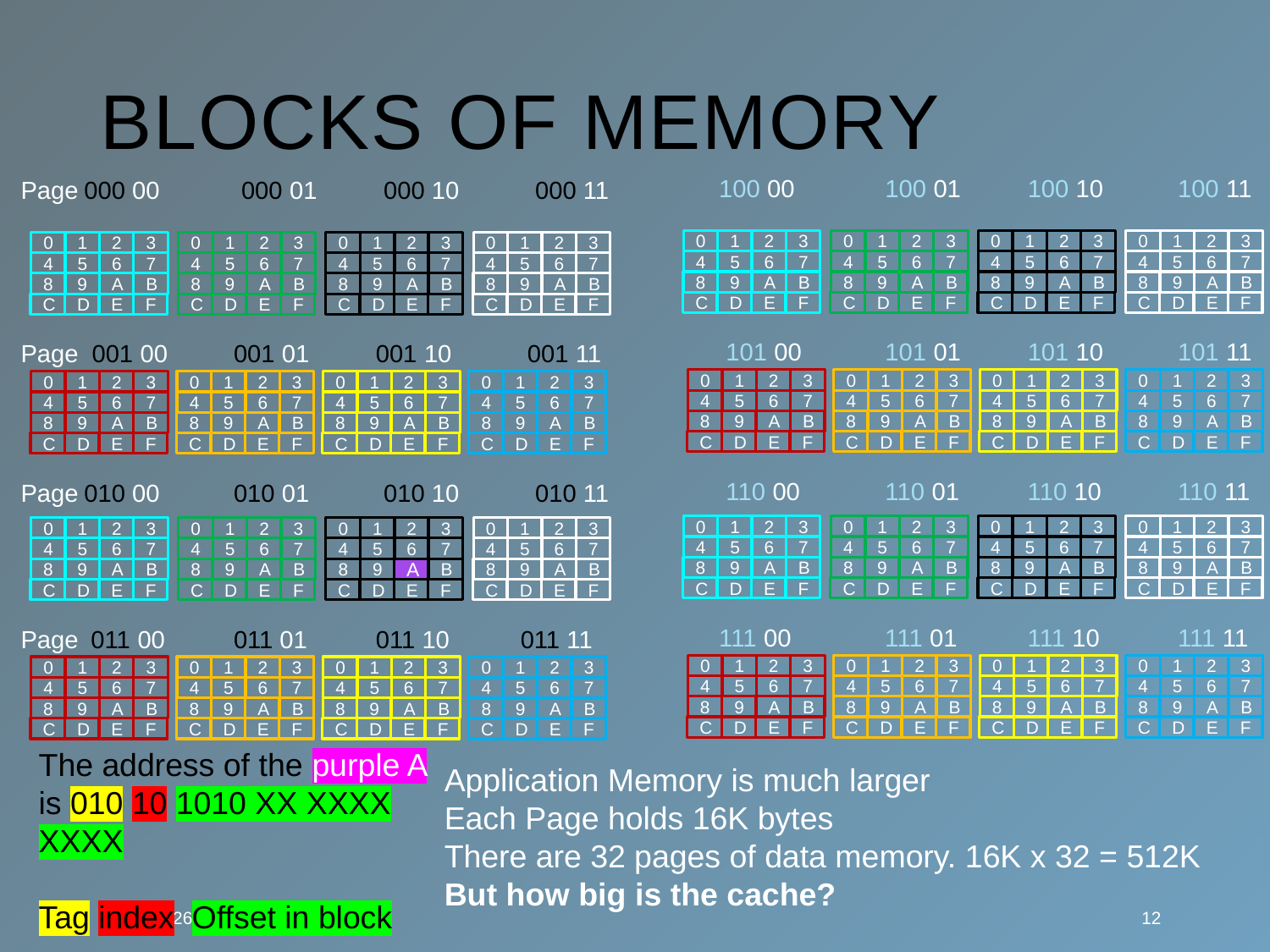

# Blocks of Memory
	100 00	 100 01 	 100 10	 100 11
Page	000 00	 000 01	 000 10	 000 11
0
1
2
3
4
5
6
7
8
9
A
B
C
D
E
F
0
1
2
3
4
5
6
7
8
9
A
B
C
D
E
F
0
1
2
3
4
5
6
7
8
9
A
B
C
D
E
F
0
1
2
3
4
5
6
7
8
9
A
B
C
D
E
F
0
1
2
3
4
5
6
7
8
9
A
B
C
D
E
F
0
1
2
3
4
5
6
7
8
9
A
B
C
D
E
F
0
1
2
3
4
5
6
7
8
9
A
B
C
D
E
F
0
1
2
3
4
5
6
7
8
9
A
B
C
D
E
F
	 101 00	 101 01 	 101 10	 101 11
Page	001 00	 001 01 	 001 10	 001 11
0
1
2
3
4
5
6
7
8
9
A
B
C
D
E
F
0
1
2
3
4
5
6
7
8
9
A
B
C
D
E
F
0
1
2
3
4
5
6
7
8
9
A
B
C
D
E
F
0
1
2
3
4
5
6
7
8
9
A
B
C
D
E
F
0
1
2
3
4
5
6
7
8
9
A
B
C
D
E
F
0
1
2
3
4
5
6
7
8
9
A
B
C
D
E
F
0
1
2
3
4
5
6
7
8
9
A
B
C
D
E
F
0
1
2
3
4
5
6
7
8
9
A
B
C
D
E
F
	 110 00	 110 01 	 110 10	 110 11
Page	010 00	 010 01 	 010 10	 010 11
0
1
2
3
4
5
6
7
8
9
A
B
C
D
E
F
0
1
2
3
4
5
6
7
8
9
A
B
C
D
E
F
0
1
2
3
4
5
6
7
8
9
A
B
C
D
E
F
0
1
2
3
4
5
6
7
8
9
A
B
C
D
E
F
0
1
2
3
4
5
6
7
8
9
A
B
C
D
E
F
0
1
2
3
4
5
6
7
8
9
A
B
C
D
E
F
0
1
2
3
4
5
6
7
8
9
A
B
C
D
E
F
0
1
2
3
4
5
6
7
8
9
A
B
C
D
E
F
	111 00	 111 01 	 111 10	 111 11
Page	 011 00	 011 01 	 011 10	011 11
0
1
2
3
4
5
6
7
8
9
A
B
C
D
E
F
0
1
2
3
4
5
6
7
8
9
A
B
C
D
E
F
0
1
2
3
4
5
6
7
8
9
A
B
C
D
E
F
0
1
2
3
4
5
6
7
8
9
A
B
C
D
E
F
0
1
2
3
4
5
6
7
8
9
A
B
C
D
E
F
0
1
2
3
4
5
6
7
8
9
A
B
C
D
E
F
0
1
2
3
4
5
6
7
8
9
A
B
C
D
E
F
0
1
2
3
4
5
6
7
8
9
A
B
C
D
E
F
The address of the purple A is 010 10 1010 XX XXXX XXXX

Tag index  Offset in block

Application Memory is much larger
Each Page holds 16K bytes
There are 32 pages of data memory. 16K x 32 = 512K
But how big is the cache?
CSCE 2610 - Assembly
12